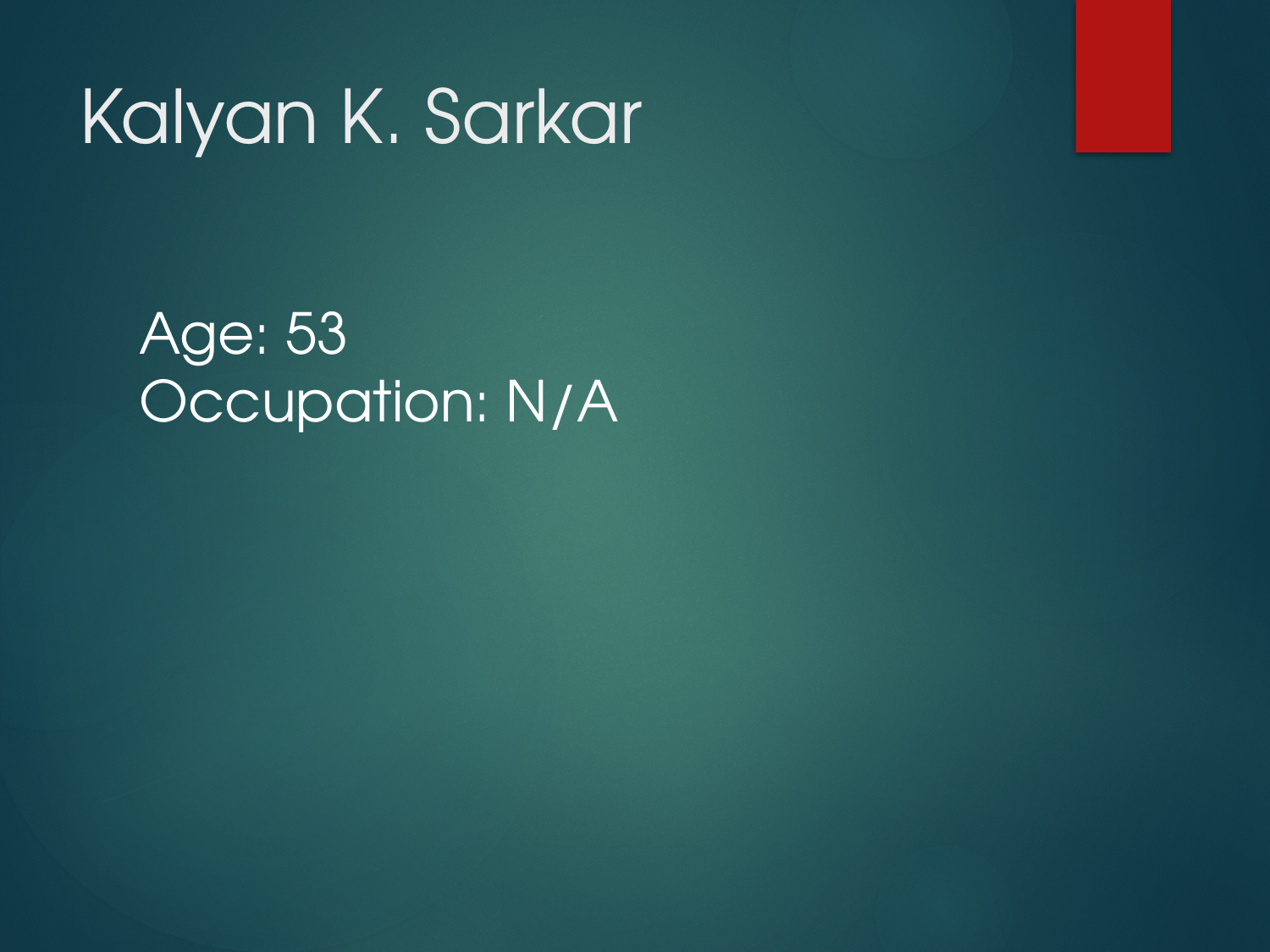

# Kalyan K. Sarkar

Age: 53
Occupation: N/A